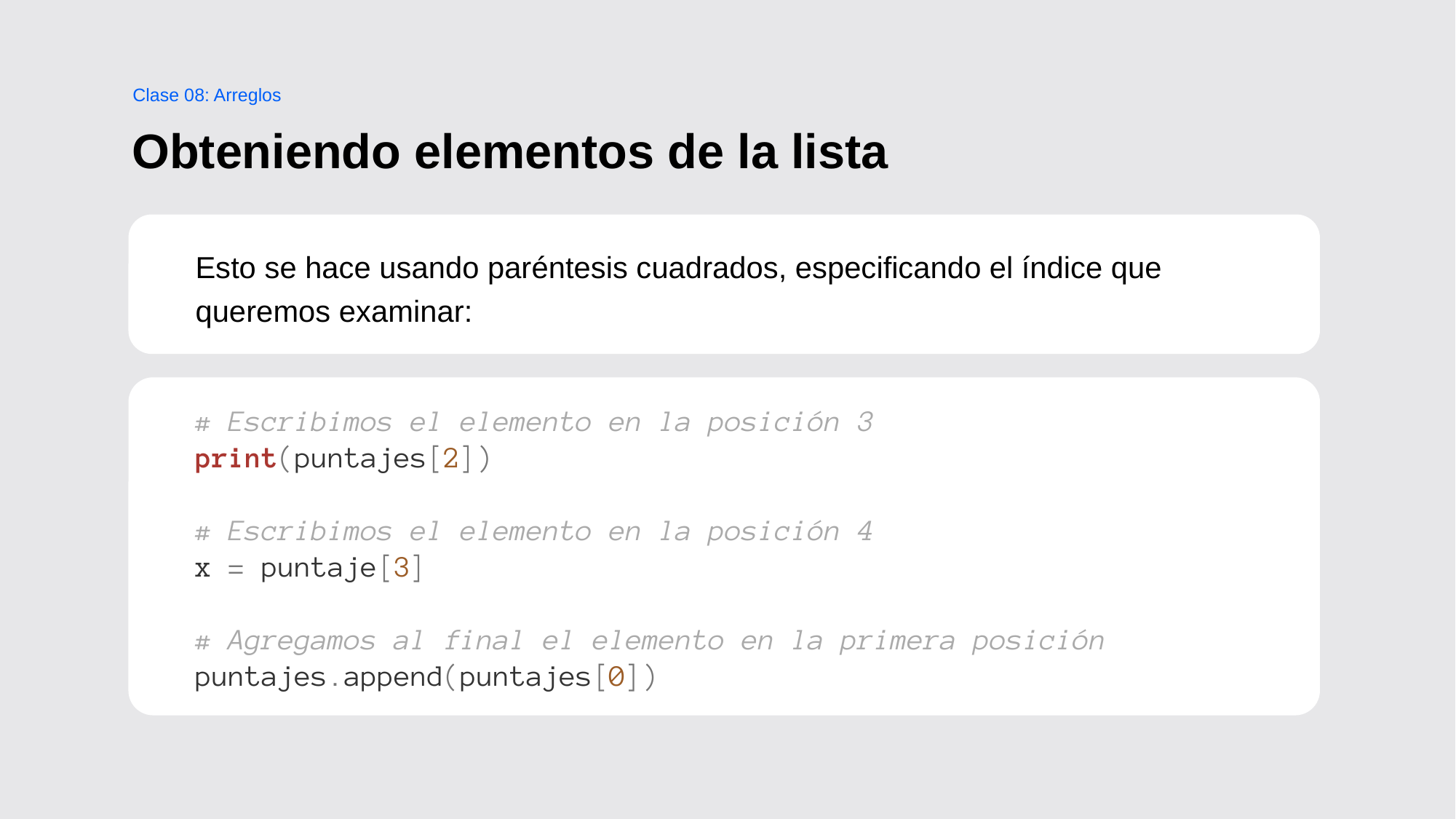

Clase 08: Arreglos
# Obteniendo elementos de la lista
Esto se hace usando paréntesis cuadrados, especificando el índice que queremos examinar:
# Escribimos el elemento en la posición 3
print(puntajes[2])
# Escribimos el elemento en la posición 4
x = puntaje[3]
# Agregamos al final el elemento en la primera posición
puntajes.append(puntajes[0])